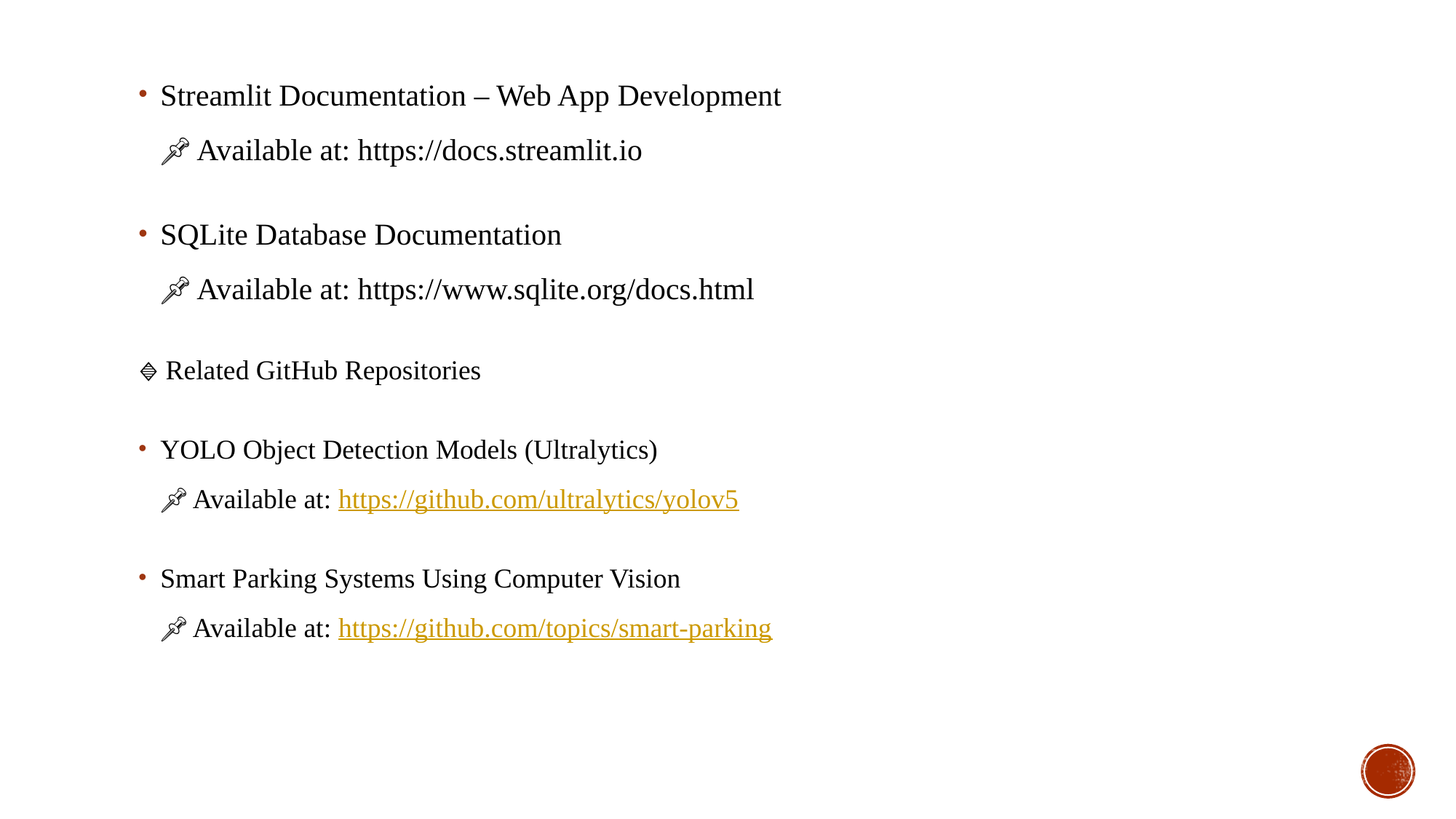

Streamlit Documentation – Web App Development
📌 Available at: https://docs.streamlit.io
SQLite Database Documentation
📌 Available at: https://www.sqlite.org/docs.html
🔹 Related GitHub Repositories
YOLO Object Detection Models (Ultralytics)
📌 Available at: https://github.com/ultralytics/yolov5
Smart Parking Systems Using Computer Vision
📌 Available at: https://github.com/topics/smart-parking